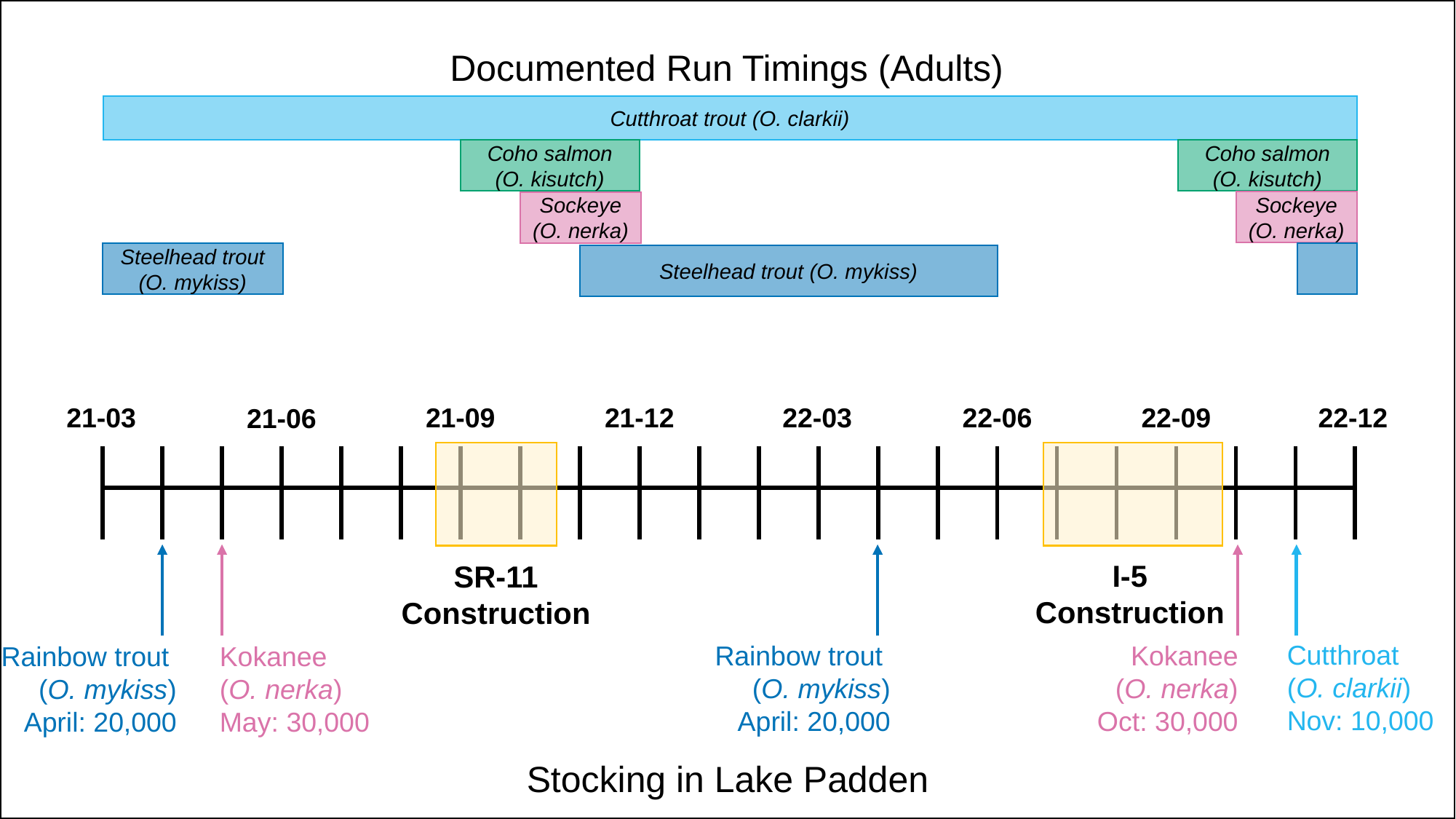

Documented Run Timings (Adults)
Cutthroat trout (O. clarkii)
Coho salmon (O. kisutch)
Coho salmon (O. kisutch)
Sockeye (O. nerka)
Sockeye (O. nerka)
Steelhead trout (O. mykiss)

Steelhead trout (O. mykiss)
21-03
21-09
21-12
22-03
22-06
22-12
22-09
21-06

I-5
Construction
SR-11
Construction
Cutthroat
(O. clarkii)
Nov: 10,000
Rainbow trout
(O. mykiss)
April: 20,000
Kokanee
(O. nerka)
Oct: 30,000
Rainbow trout
(O. mykiss)
April: 20,000
Kokanee
(O. nerka)
May: 30,000
Stocking in Lake Padden